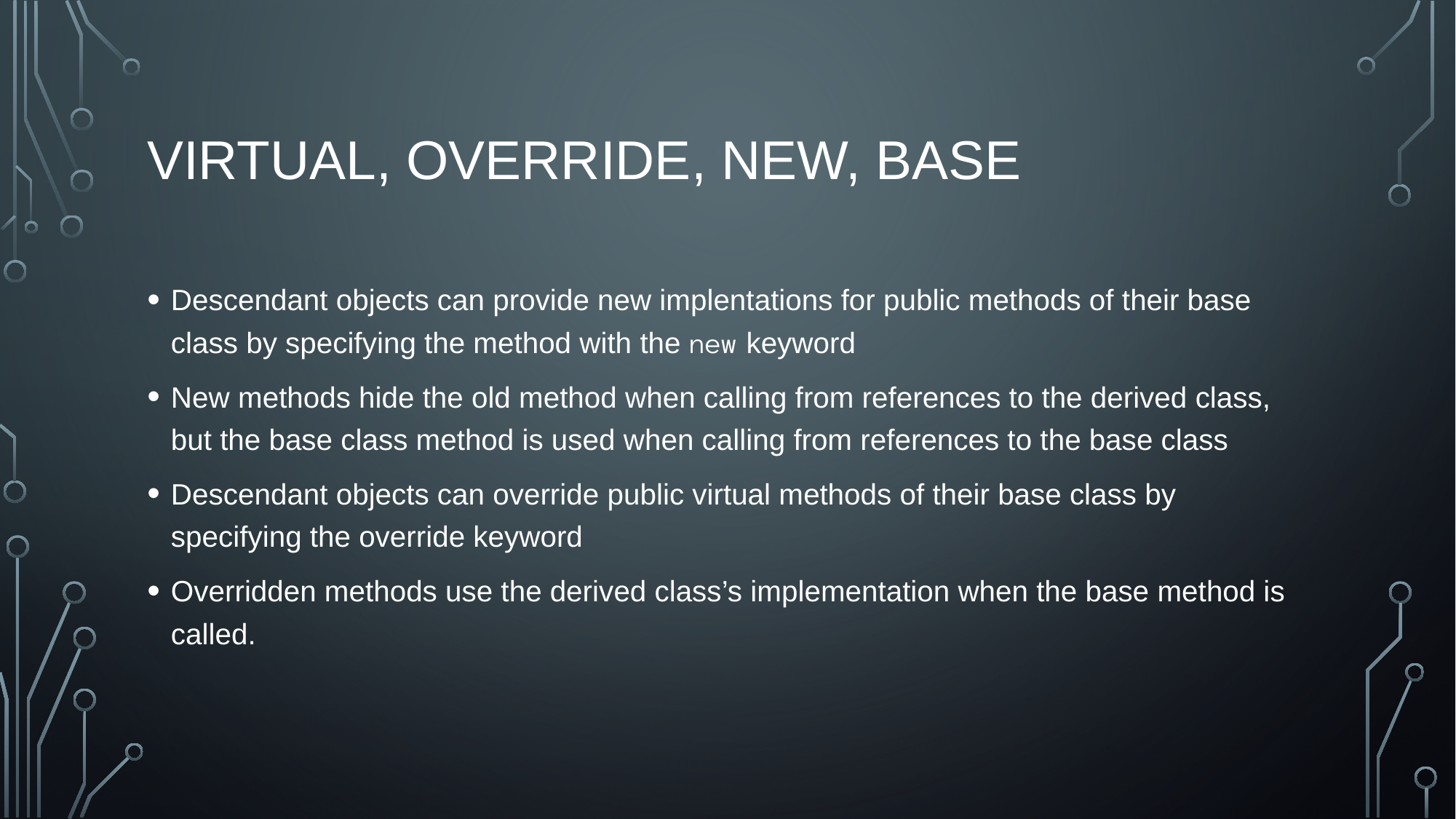

# Virtual, Override, New, base
Descendant objects can provide new implentations for public methods of their base class by specifying the method with the new keyword
New methods hide the old method when calling from references to the derived class, but the base class method is used when calling from references to the base class
Descendant objects can override public virtual methods of their base class by specifying the override keyword
Overridden methods use the derived class’s implementation when the base method is called.